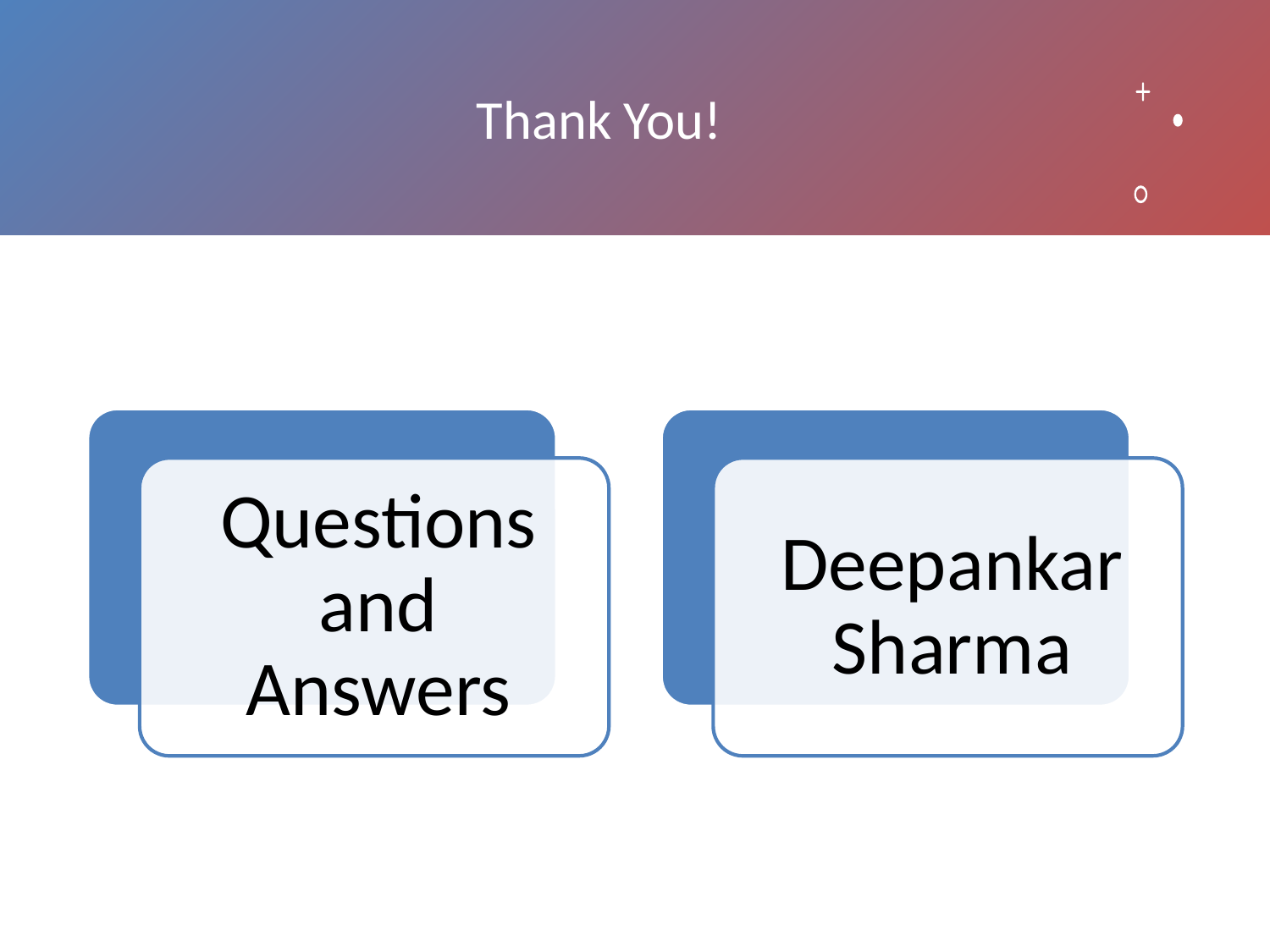

# Thank You!

Questions and Answers
Deepankar Sharma